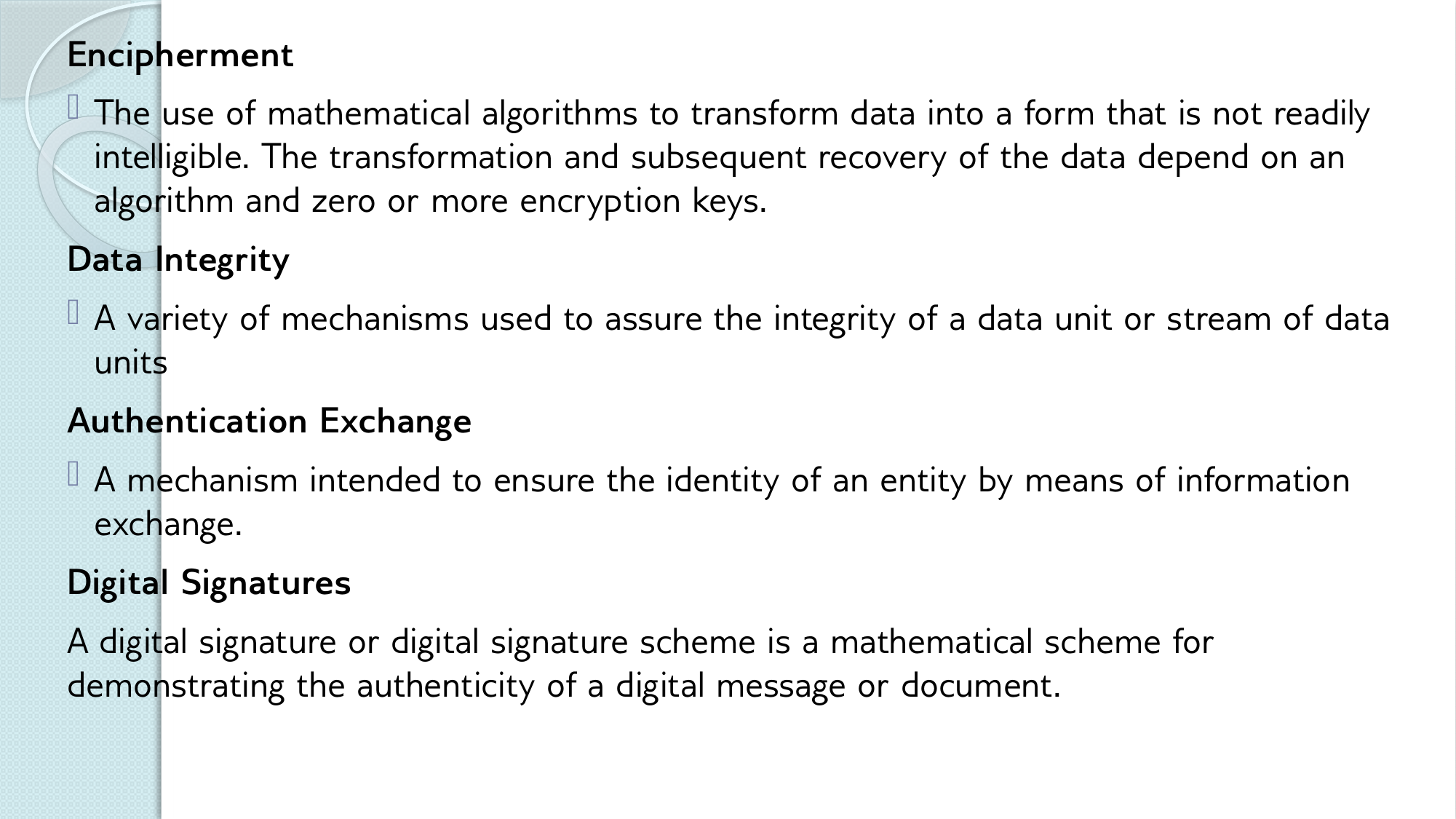

Encipherment
The use of mathematical algorithms to transform data into a form that is not readily intelligible. The transformation and subsequent recovery of the data depend on an algorithm and zero or more encryption keys.
Data Integrity
A variety of mechanisms used to assure the integrity of a data unit or stream of data units
Authentication Exchange
A mechanism intended to ensure the identity of an entity by means of information exchange.
Digital Signatures
A digital signature or digital signature scheme is a mathematical scheme for demonstrating the authenticity of a digital message or document.